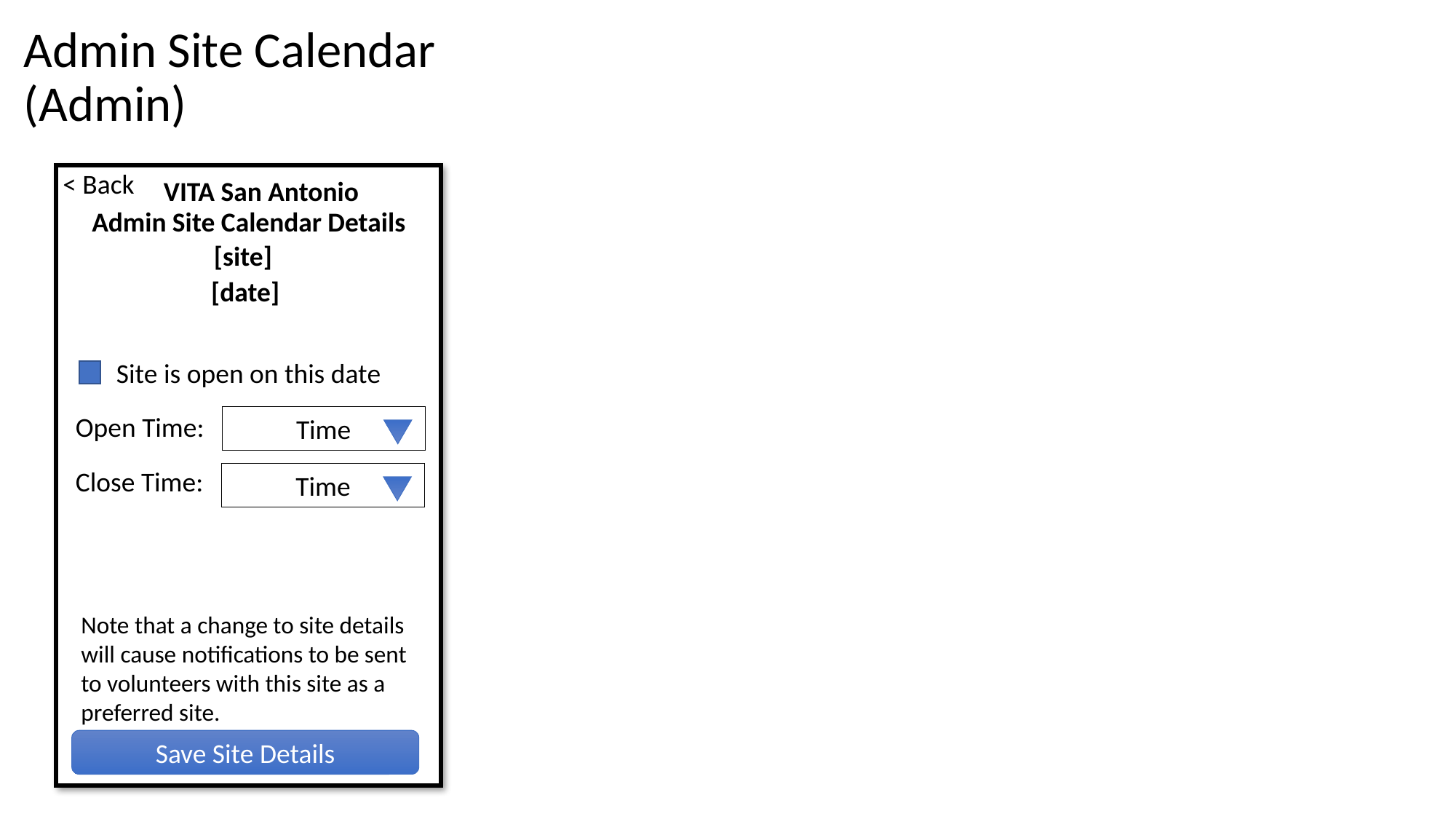

Admin Site Calendar
(Admin)

< Back

VITA San Antonio
Admin Site Calendar Details
[site]
[date]
Site is open on this date

Open Time:
Time

Close Time:
Time

Note that a change to site details  will cause notifications to be sent to volunteers with this site as a preferred site.
Save Site Details